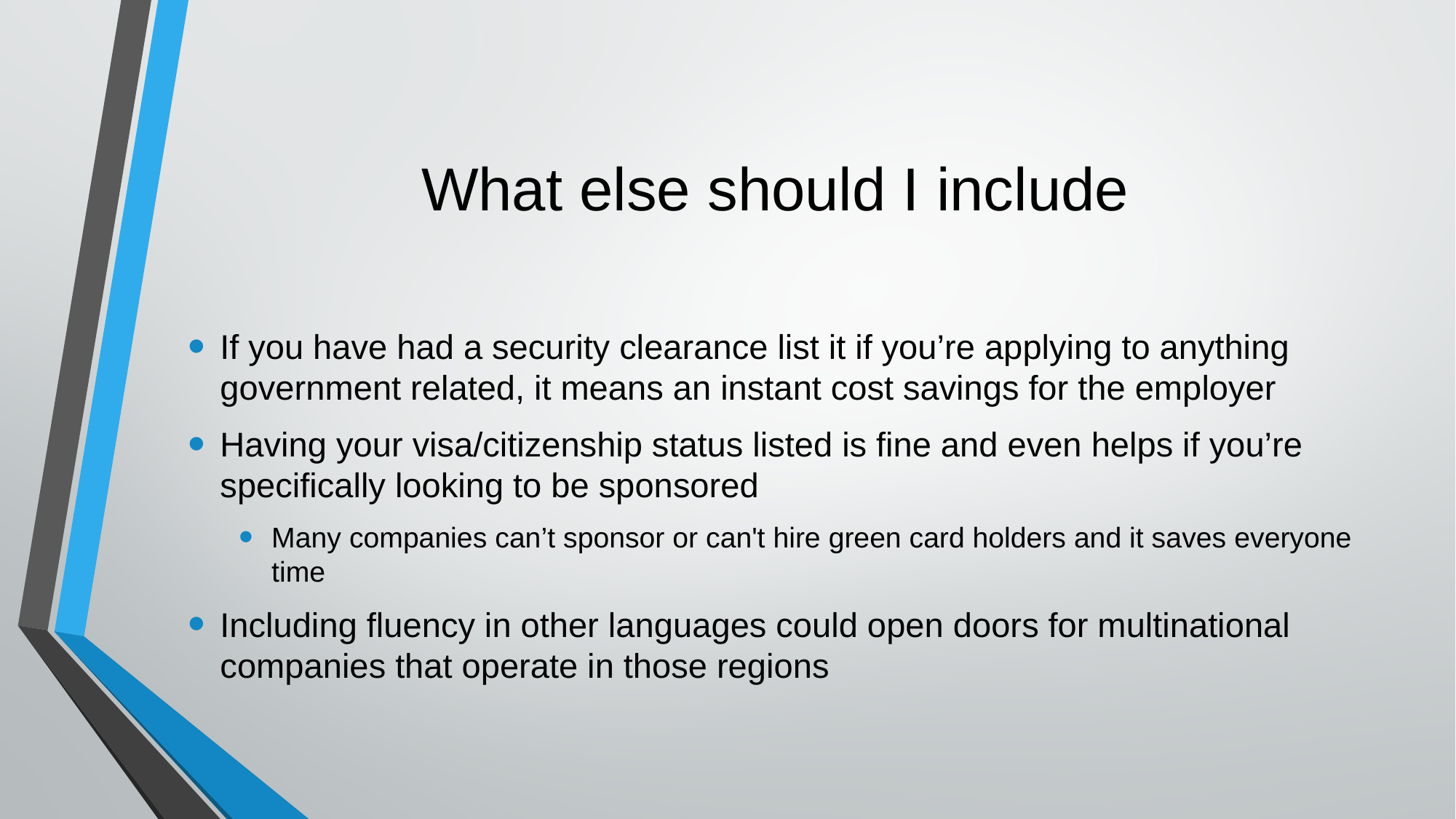

# What else should I include
If you have had a security clearance list it if you’re applying to anything government related, it means an instant cost savings for the employer
Having your visa/citizenship status listed is fine and even helps if you’re specifically looking to be sponsored
Many companies can’t sponsor or can't hire green card holders and it saves everyone time
Including fluency in other languages could open doors for multinational companies that operate in those regions